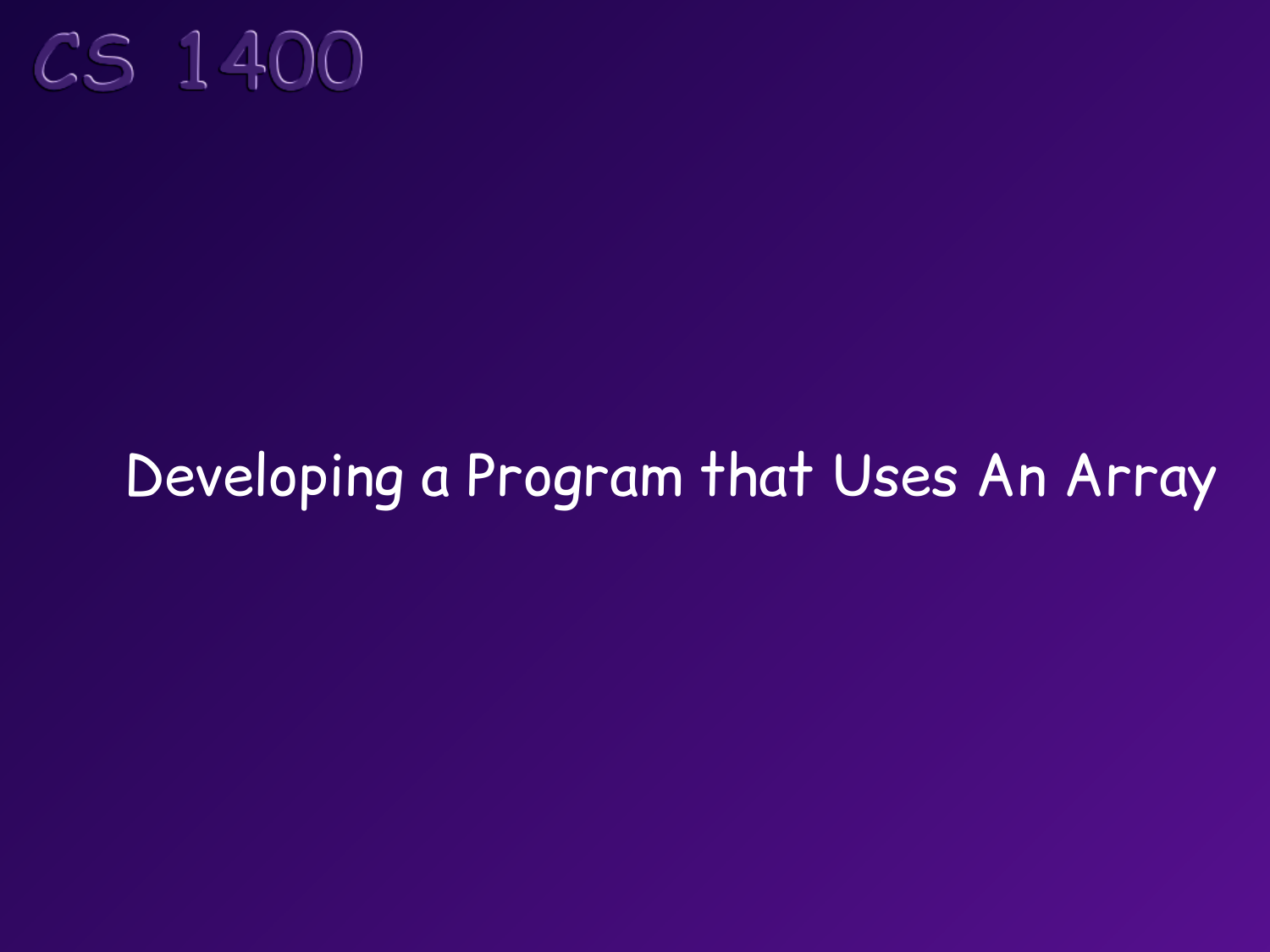

Developing a Program that Uses An Array